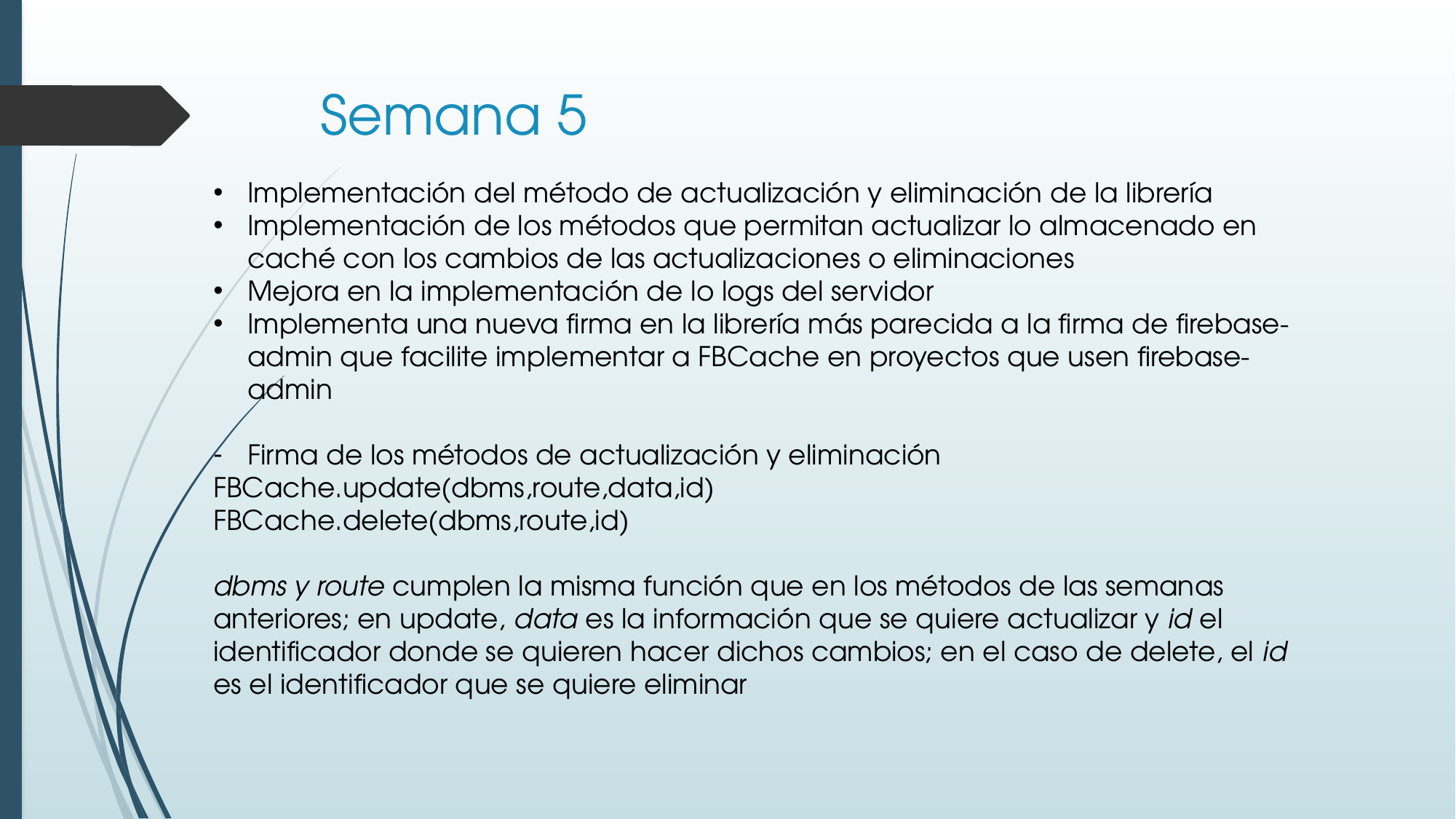

# Semana 5
Implementación del método de actualización y eliminación de la librería
Implementación de los métodos que permitan actualizar lo almacenado en caché con los cambios de las actualizaciones o eliminaciones
Mejora en la implementación de lo logs del servidor
Implementa una nueva firma en la librería más parecida a la firma de firebase-admin que facilite implementar a FBCache en proyectos que usen firebase-admin

Firma de los métodos de actualización y eliminación
FBCache.update(dbms,route,data,id)
FBCache.delete(dbms,route,id)

dbms y route cumplen la misma función que en los métodos de las semanas anteriores; en update, data es la información que se quiere actualizar y id el identificador donde se quieren hacer dichos cambios; en el caso de delete, el id es el identificador que se quiere eliminar